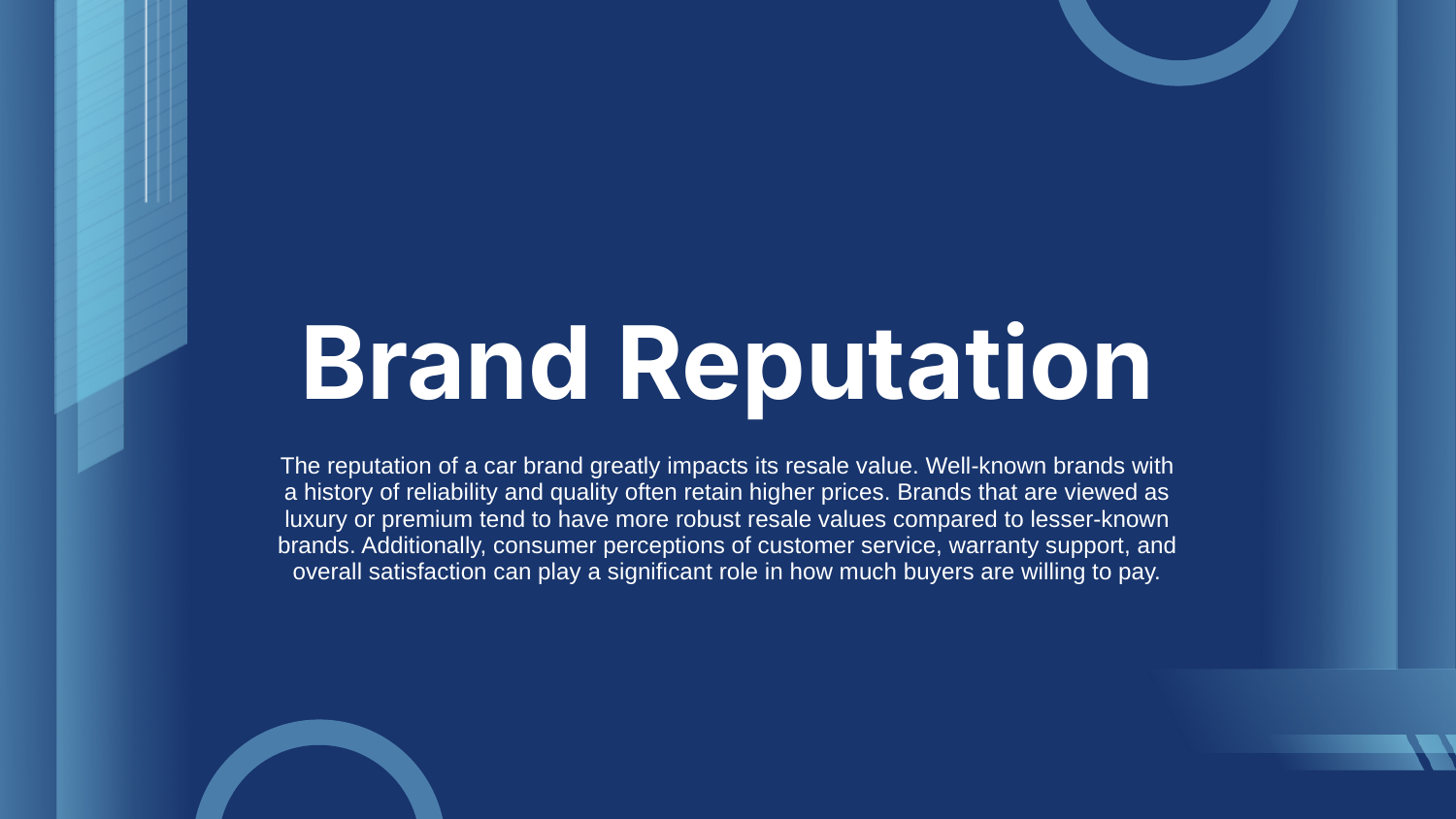

# Brand Reputation
The reputation of a car brand greatly impacts its resale value. Well-known brands with a history of reliability and quality often retain higher prices. Brands that are viewed as luxury or premium tend to have more robust resale values compared to lesser-known brands. Additionally, consumer perceptions of customer service, warranty support, and overall satisfaction can play a significant role in how much buyers are willing to pay.